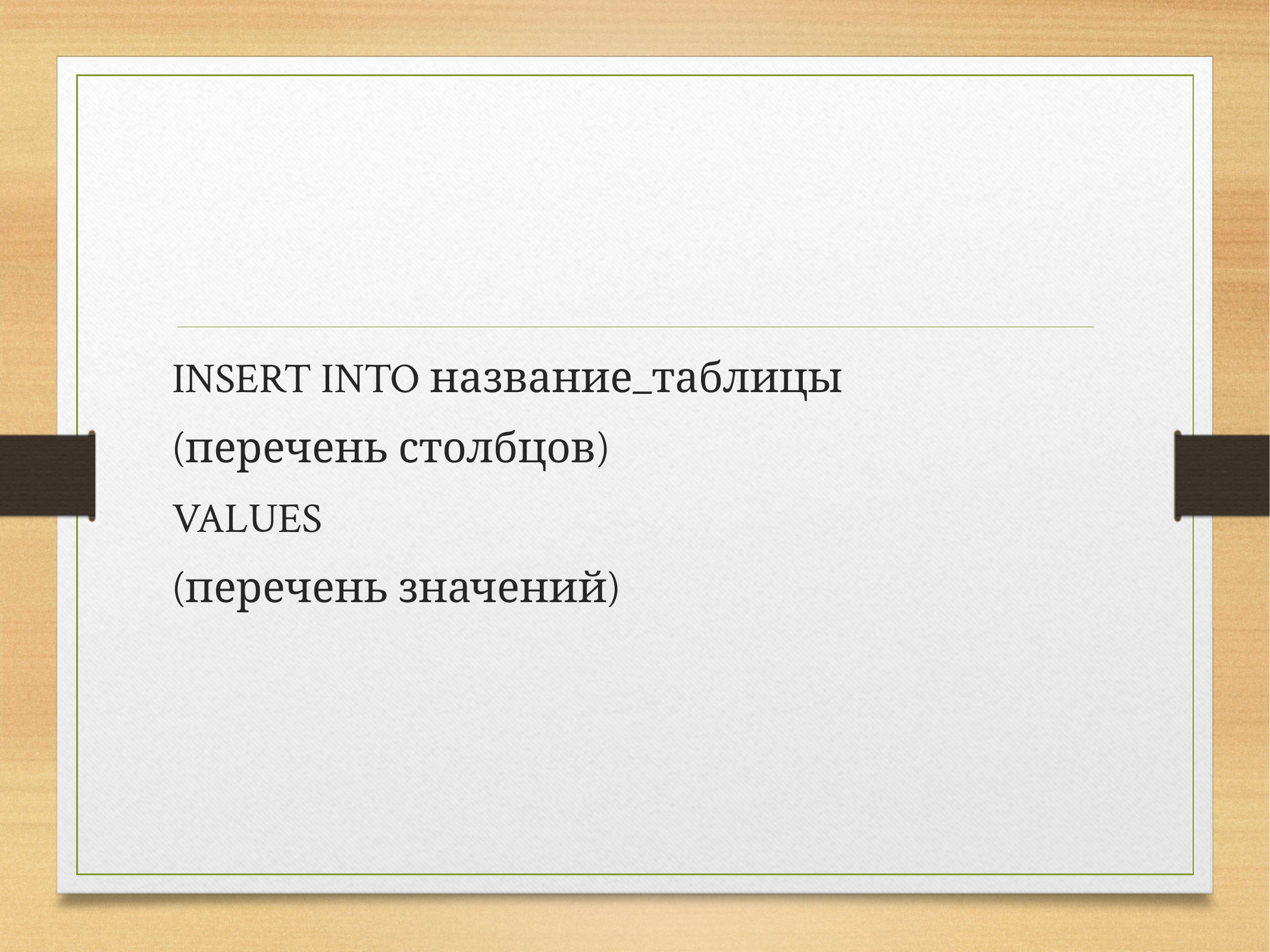

#
INSERT INTO название_таблицы
(перечень столбцов)
VALUES
(перечень значений)